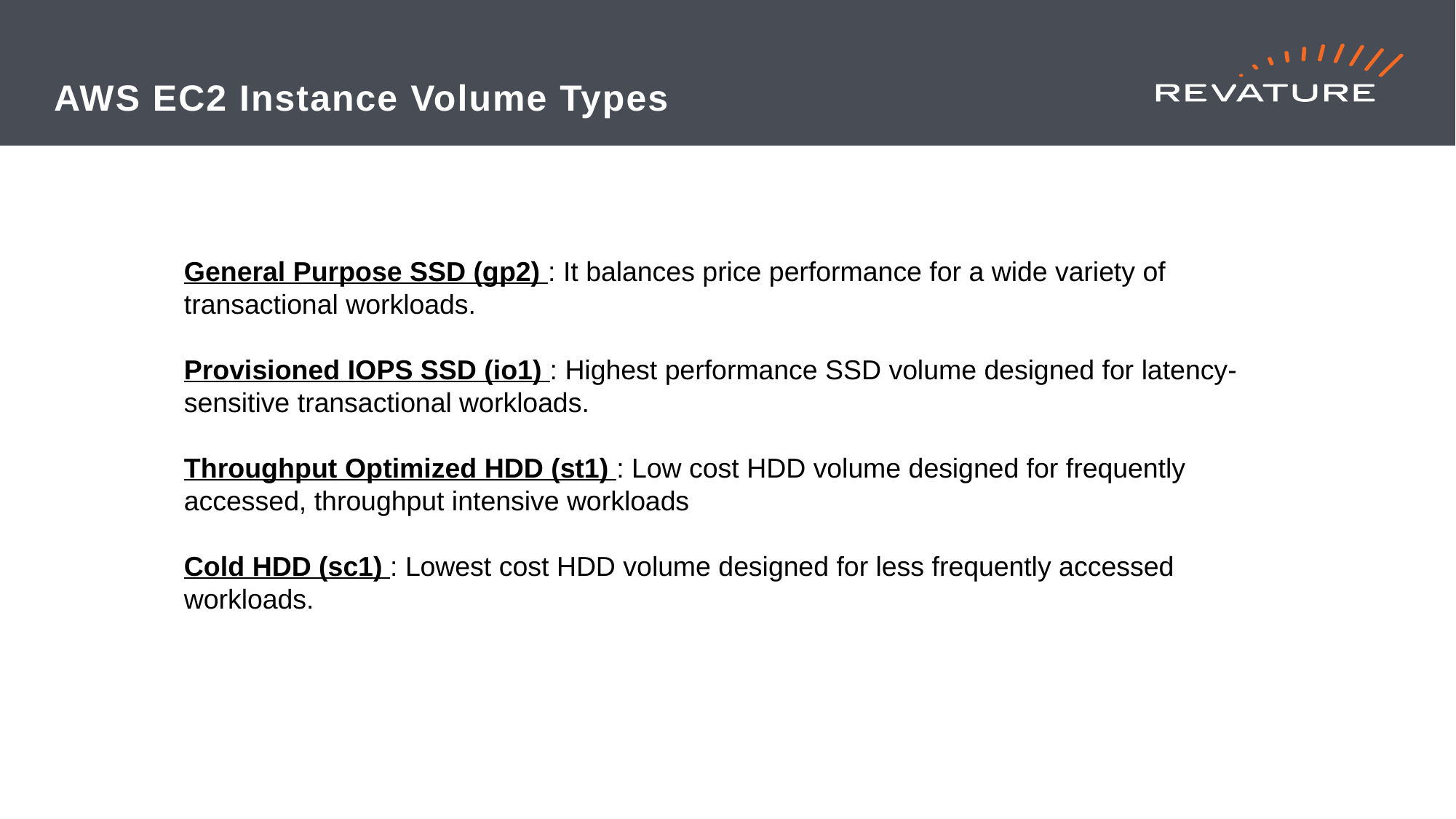

AWS EC2 Instance Volume Types
# s
General Purpose SSD (gp2) : It balances price performance for a wide variety of transactional workloads.

Provisioned IOPS SSD (io1) : Highest performance SSD volume designed for latency-sensitive transactional workloads.

Throughput Optimized HDD (st1) : Low cost HDD volume designed for frequently accessed, throughput intensive workloads

Cold HDD (sc1) : Lowest cost HDD volume designed for less frequently accessed workloads.